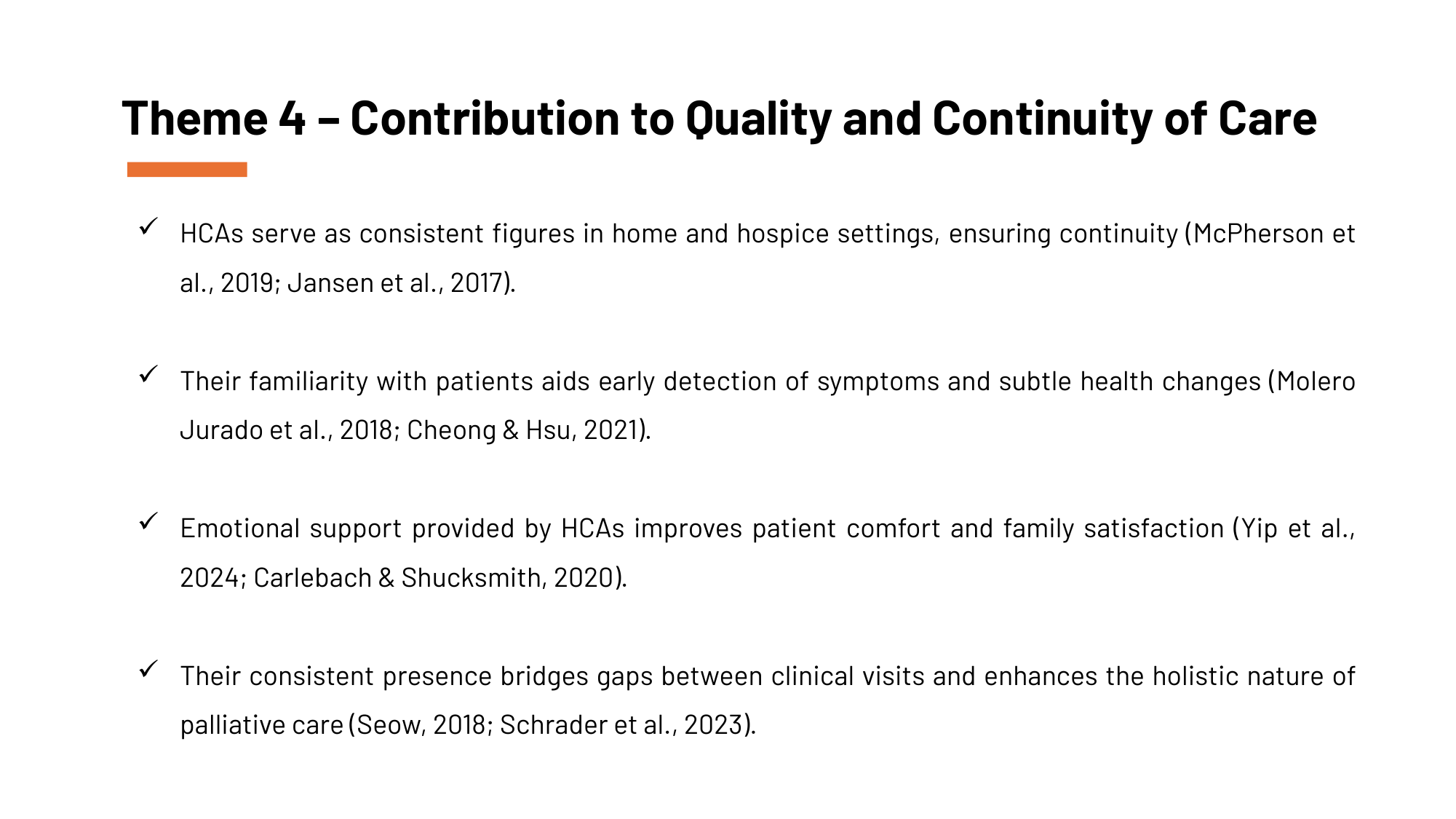

Theme 4 – Contribution to Quality and Continuity of Care

HCAs serve as consistent figures in home and hospice settings, ensuring continuity (McPherson et al., 2019; Jansen et al., 2017).

Their familiarity with patients aids early detection of symptoms and subtle health changes (Molero Jurado et al., 2018; Cheong & Hsu, 2021).

Emotional support provided by HCAs improves patient comfort and family satisfaction (Yip et al., 2024; Carlebach & Shucksmith, 2020).

Their consistent presence bridges gaps between clinical visits and enhances the holistic nature of palliative care (Seow, 2018; Schrader et al., 2023).